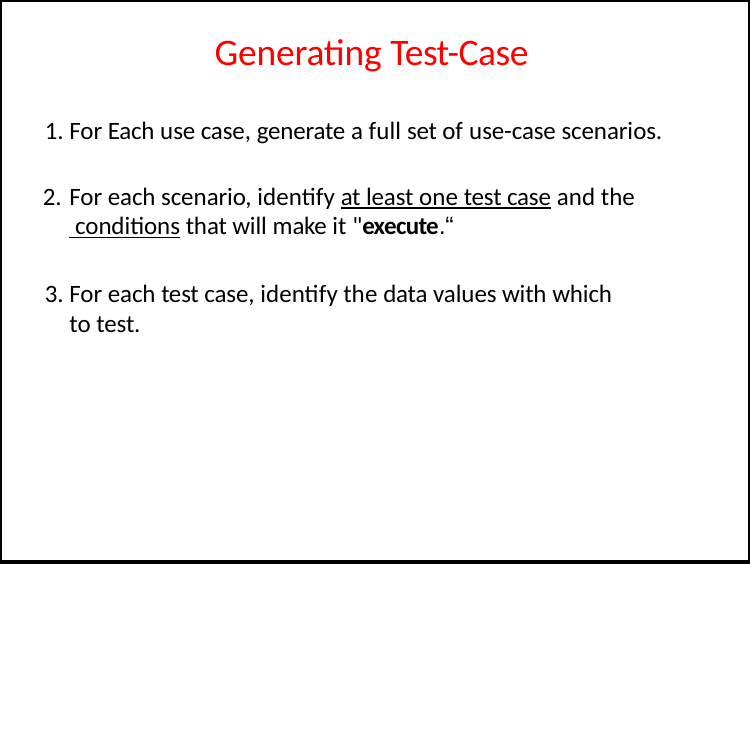

# Generating Test-Case
For Each use case, generate a full set of use-case scenarios.

For each scenario, identify at least one test case and the  conditions that will make it "execute.“

For each test case, identify the data values with which to test.